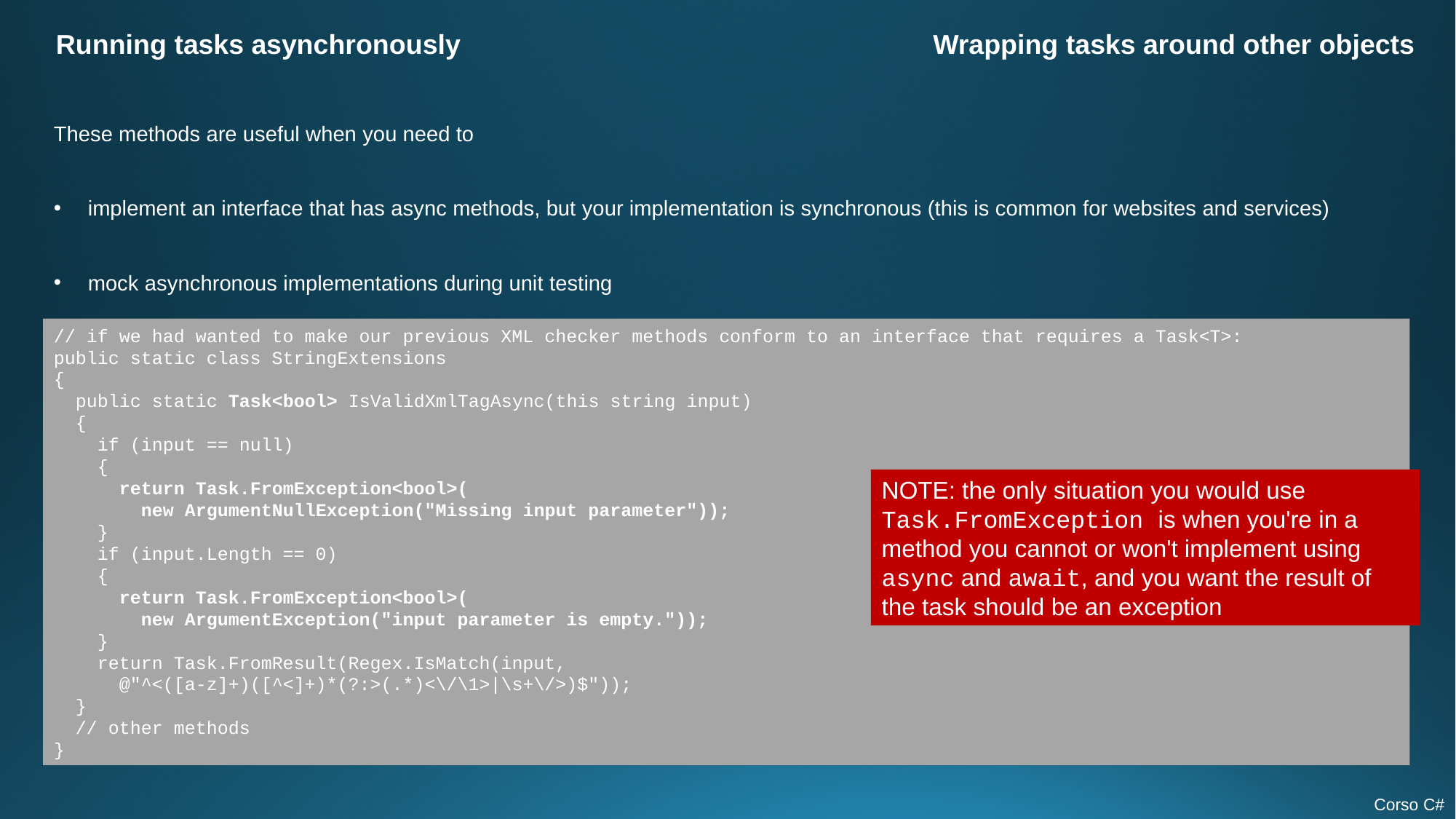

Running tasks asynchronously
Wrapping tasks around other objects
These methods are useful when you need to
implement an interface that has async methods, but your implementation is synchronous (this is common for websites and services)
mock asynchronous implementations during unit testing
// if we had wanted to make our previous XML checker methods conform to an interface that requires a Task<T>:
public static class StringExtensions
{
  public static Task<bool> IsValidXmlTagAsync(this string input)
  {
    if (input == null)
    {
      return Task.FromException<bool>(
        new ArgumentNullException("Missing input parameter"));
    }
    if (input.Length == 0)
    {
      return Task.FromException<bool>(
        new ArgumentException("input parameter is empty."));
    }
    return Task.FromResult(Regex.IsMatch(input,
      @"^<([a-z]+)([^<]+)*(?:>(.*)<\/\1>|\s+\/>)$"));
  }
  // other methods
}
NOTE: the only situation you would use Task.FromException is when you're in a method you cannot or won't implement using async and await, and you want the result of the task should be an exception
Corso C#